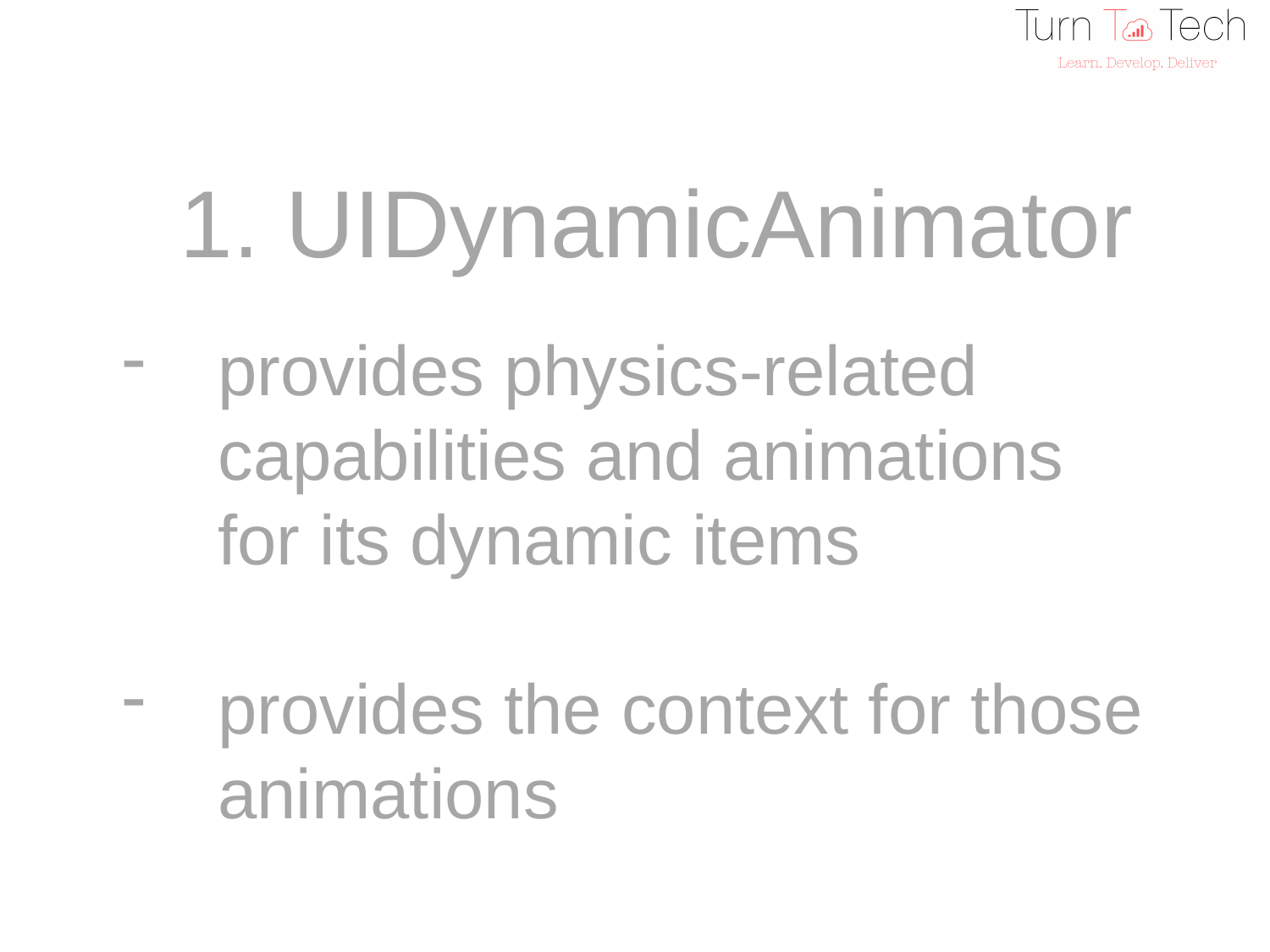

1. UIDynamicAnimator
provides physics-related capabilities and animations for its dynamic items

provides the context for those animations